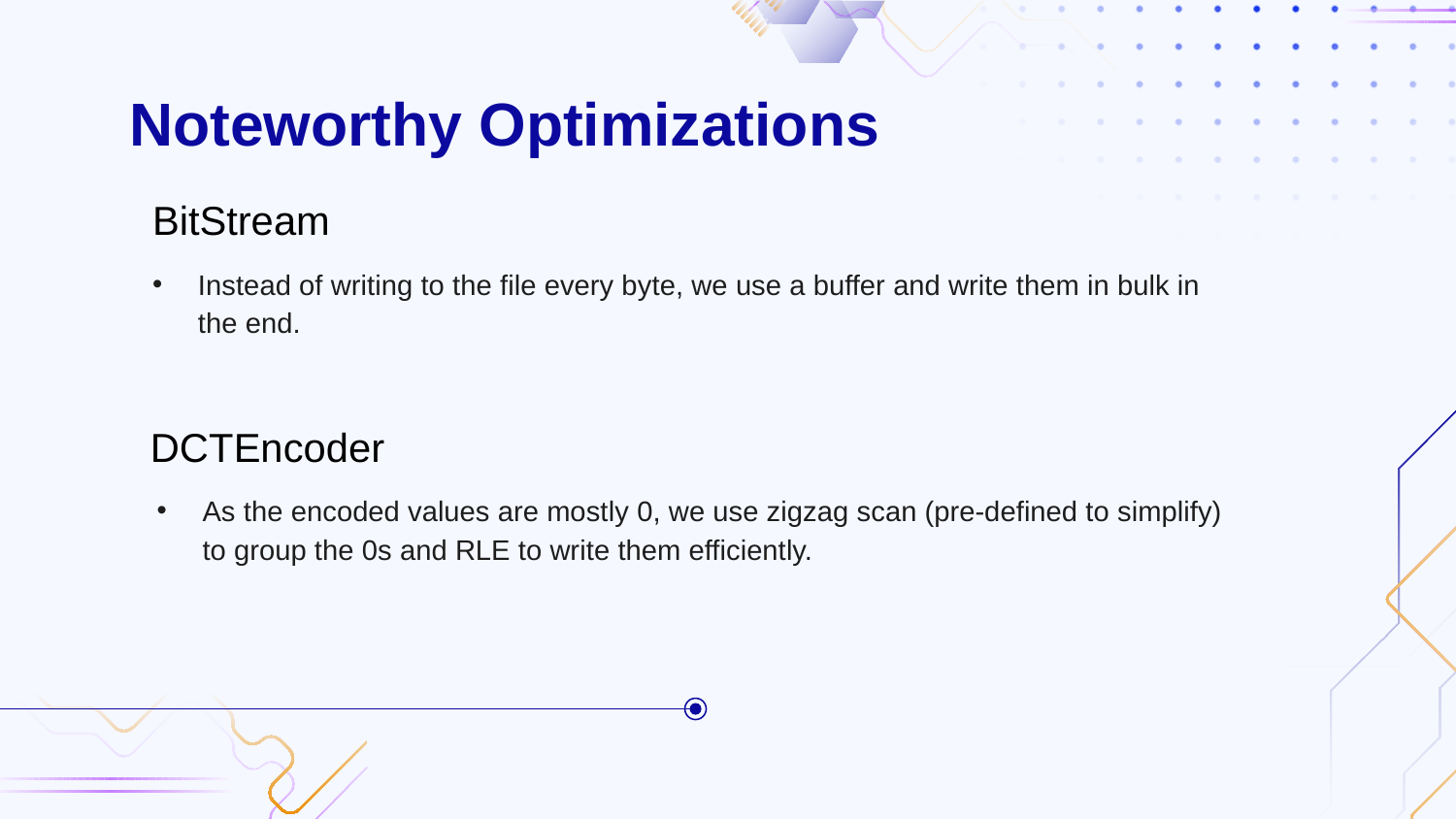

# Noteworthy Optimizations
BitStream
Instead of writing to the file every byte, we use a buffer and write them in bulk in the end.
DCTEncoder
As the encoded values are mostly 0, we use zigzag scan (pre-defined to simplify) to group the 0s and RLE to write them efficiently.